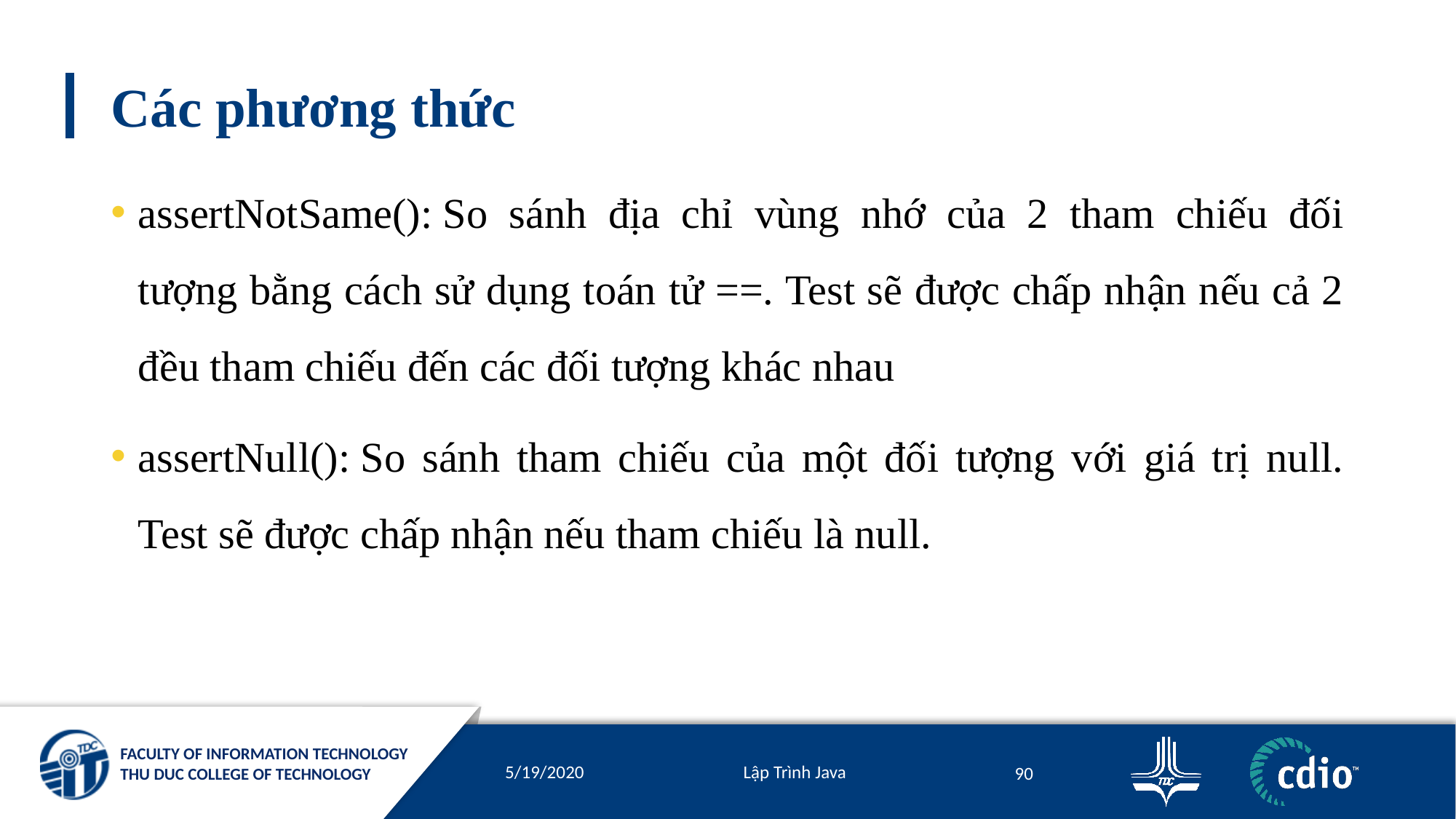

# Các phương thức
assertNotSame(): So sánh địa chỉ vùng nhớ của 2 tham chiếu đối tượng bằng cách sử dụng toán tử ==. Test sẽ được chấp nhận nếu cả 2 đều tham chiếu đến các đối tượng khác nhau
assertNull(): So sánh tham chiếu của một đối tượng với giá trị null. Test sẽ được chấp nhận nếu tham chiếu là null.